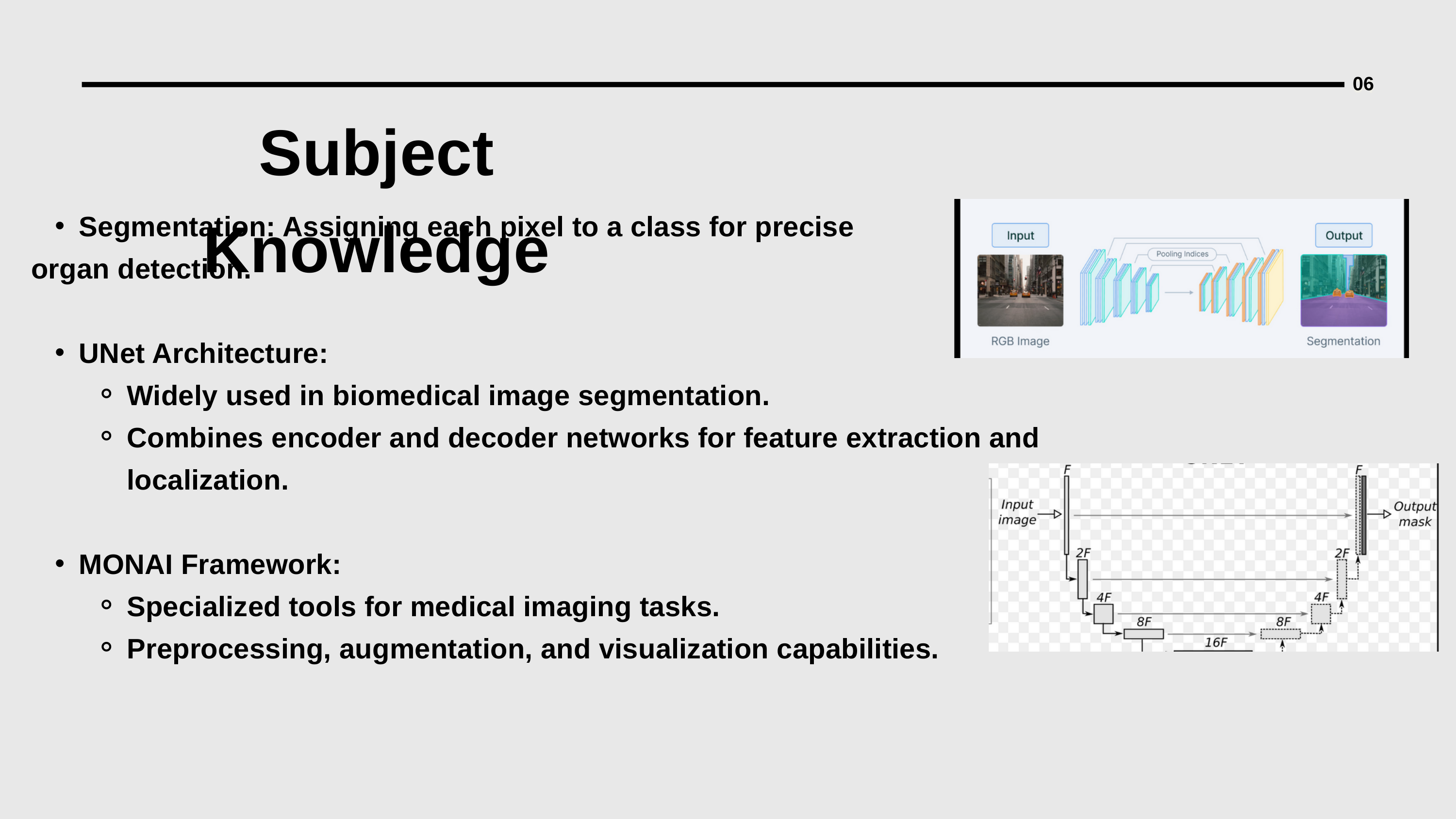

06
04

Subject Knowledge

Segmentation: Assigning each pixel to a class for precise
organ detection.

UNet Architecture:
Widely used in biomedical image segmentation.
Combines encoder and decoder networks for feature extraction and localization.

MONAI Framework:
Specialized tools for medical imaging tasks.
Preprocessing, augmentation, and visualization capabilities.